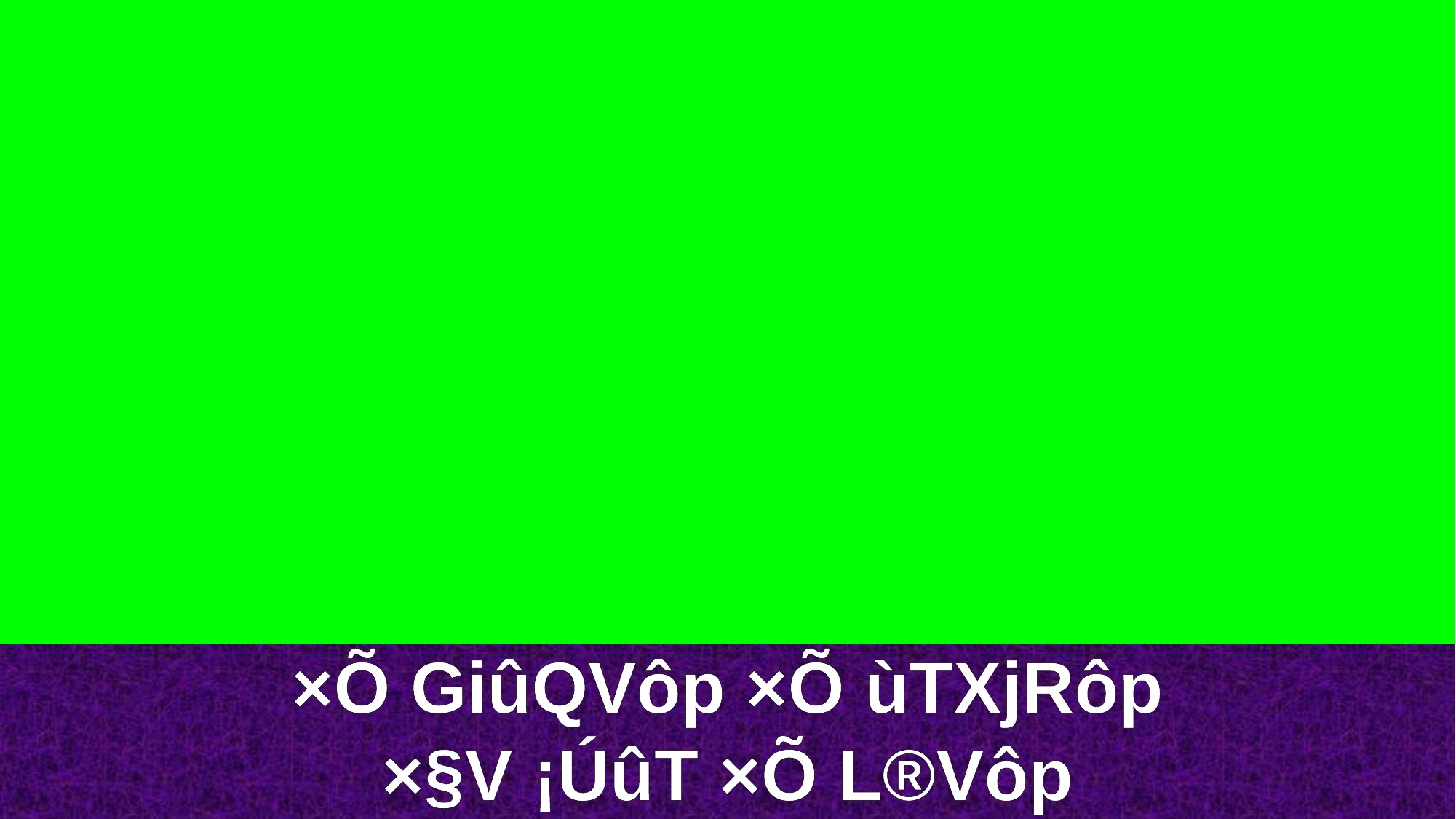

×Õ GiûQVôp ×Õ ùTXjRôp
×§V ¡ÚûT ×Õ L®Vôp